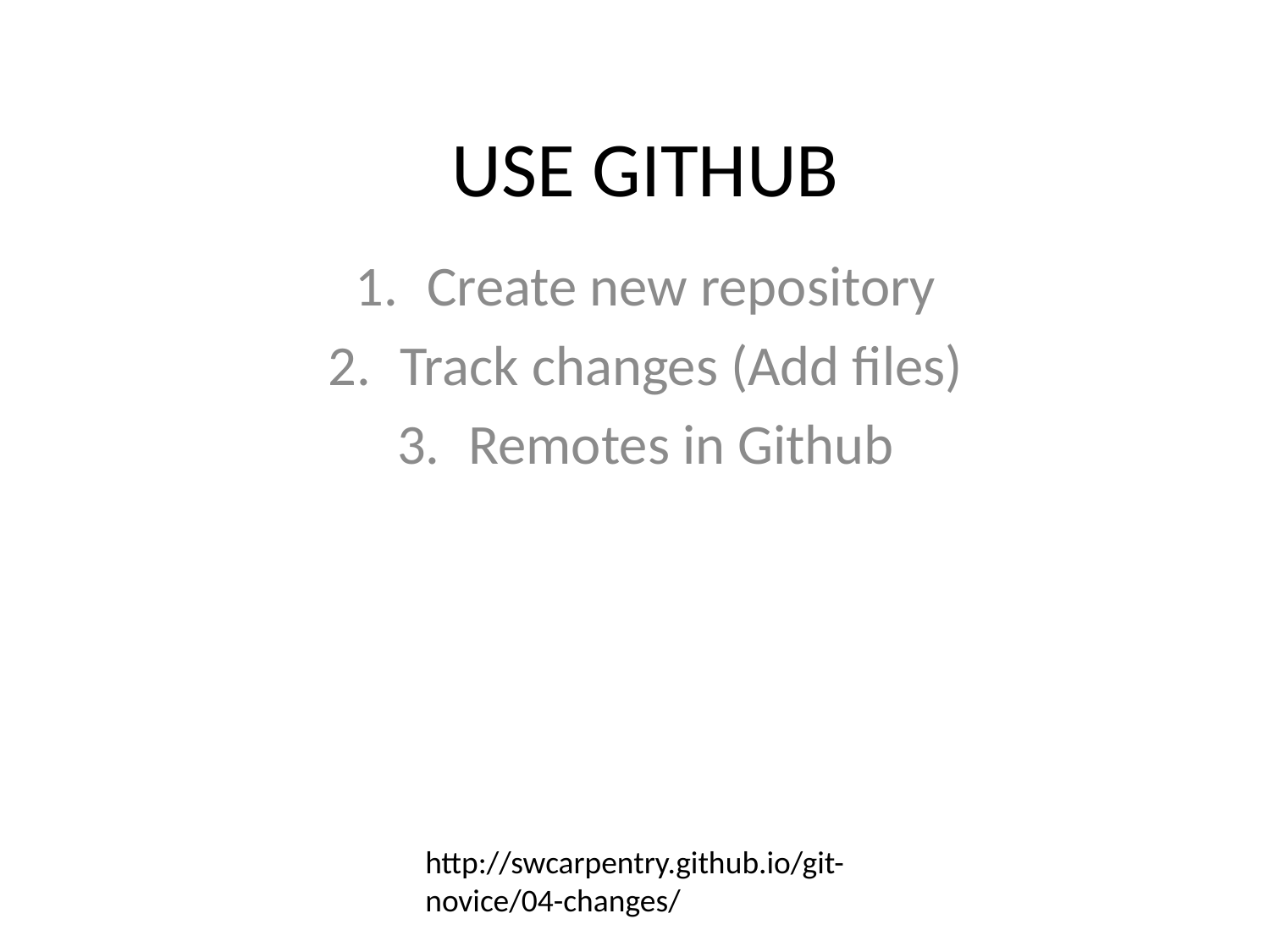

# USE GITHUB
Create new repository
Track changes (Add files)
Remotes in Github

http://swcarpentry.github.io/git-novice/04-changes/